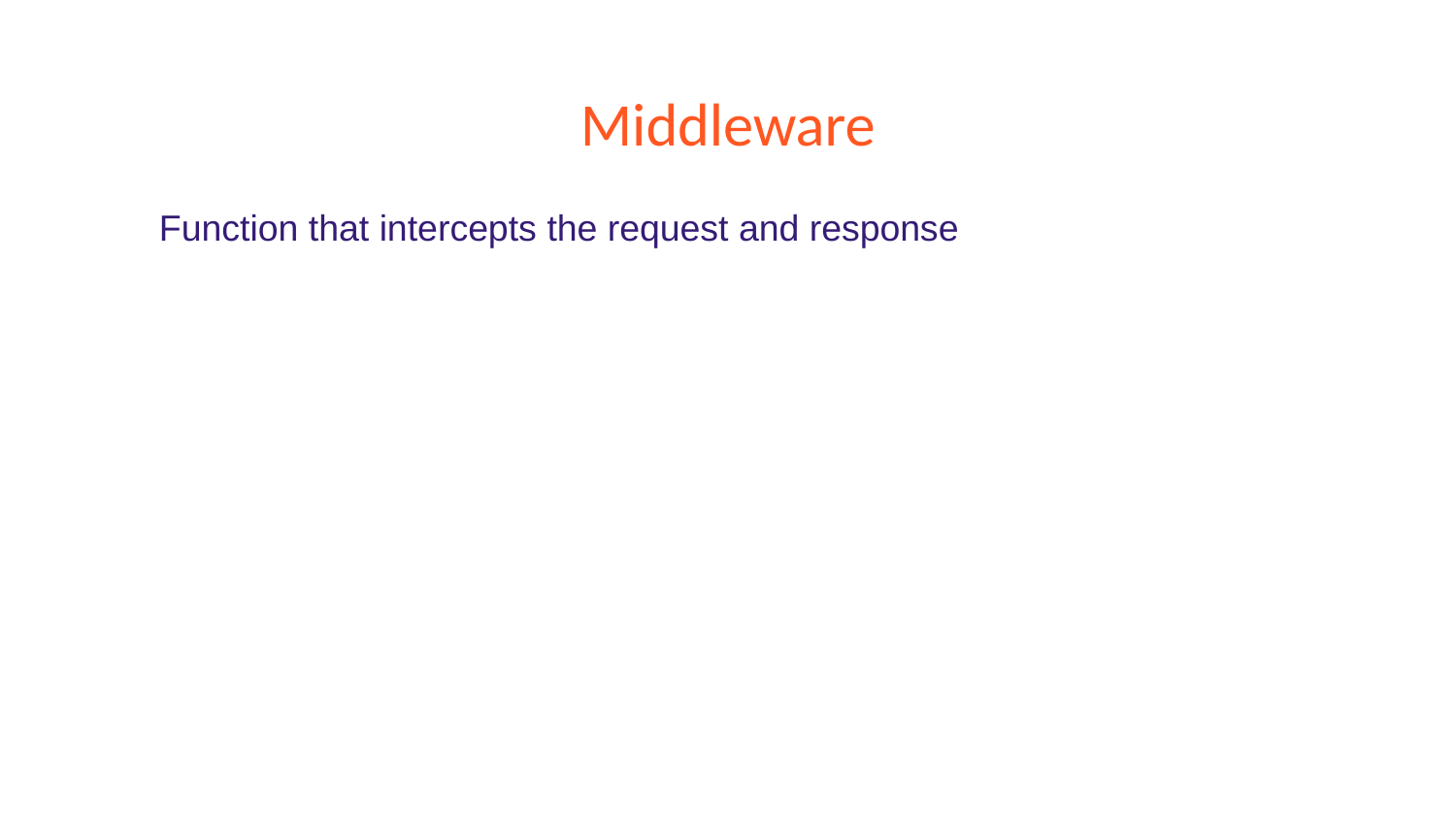

# Middleware
Function that intercepts the request and response